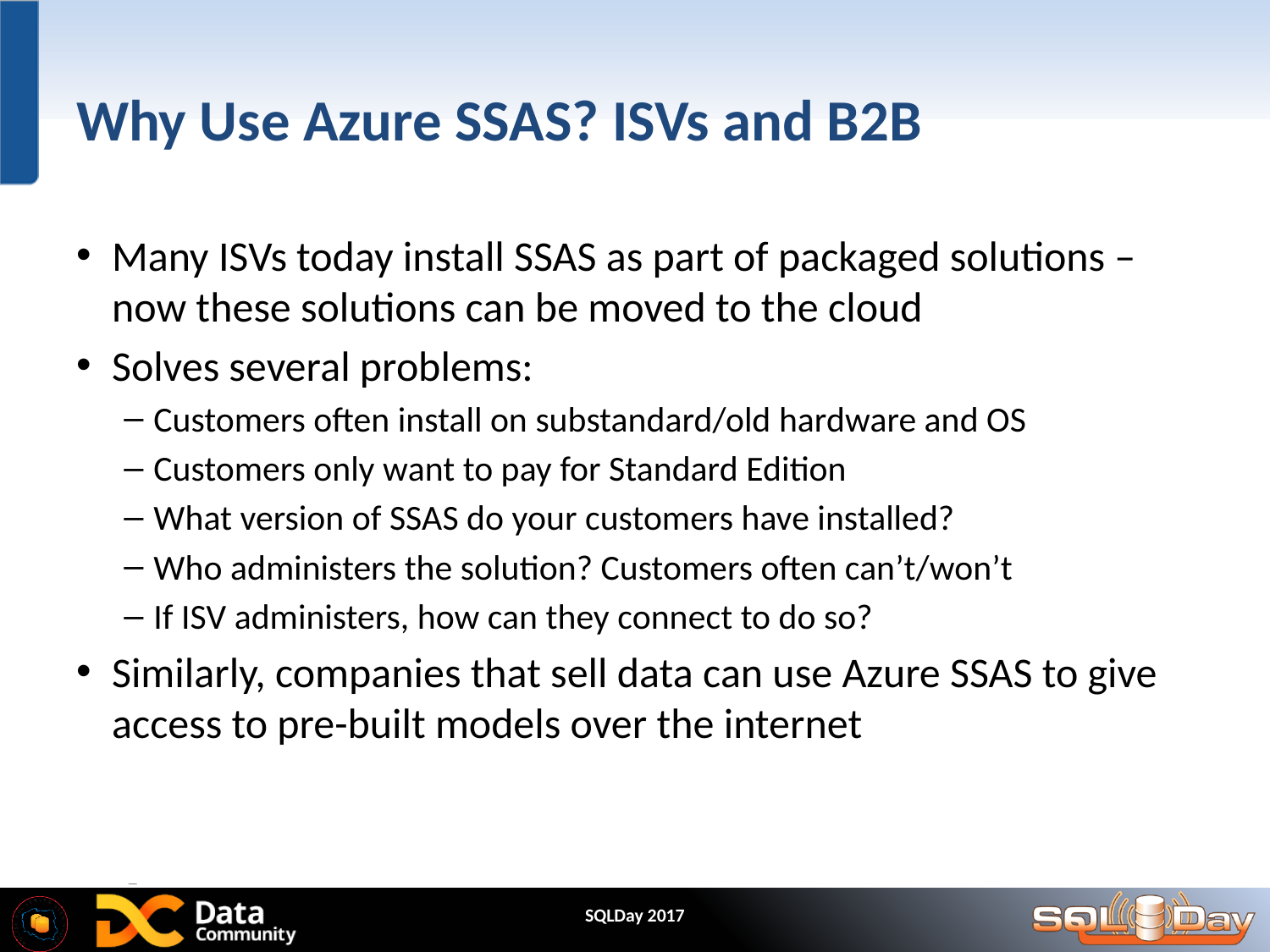

# Why Use Azure SSAS? ISVs and B2B
Many ISVs today install SSAS as part of packaged solutions – now these solutions can be moved to the cloud
Solves several problems:
Customers often install on substandard/old hardware and OS
Customers only want to pay for Standard Edition
What version of SSAS do your customers have installed?
Who administers the solution? Customers often can’t/won’t
If ISV administers, how can they connect to do so?
Similarly, companies that sell data can use Azure SSAS to give access to pre-built models over the internet